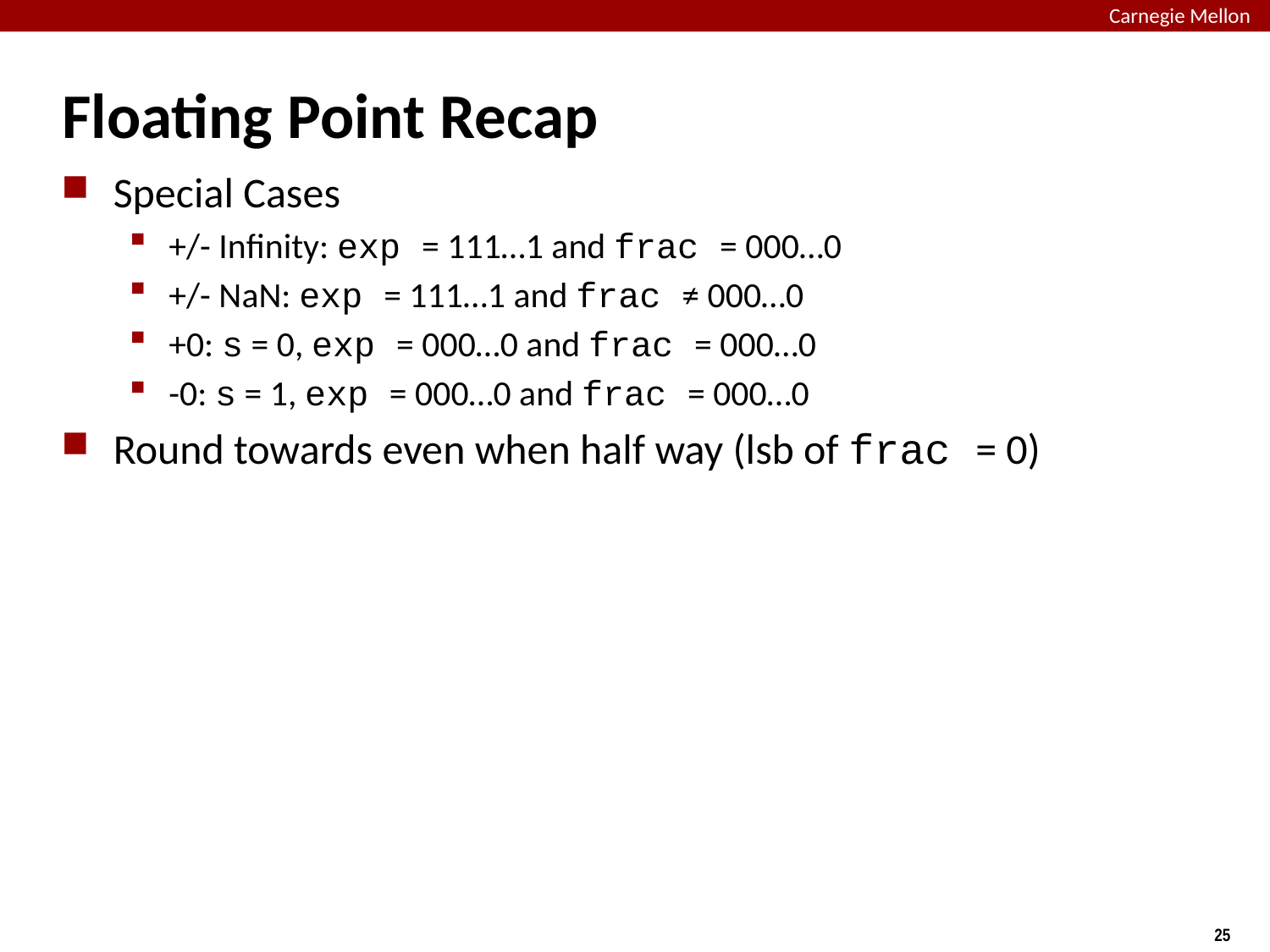

# Floating Point Recap
Special Cases
+/- Infinity: exp = 111…1 and frac = 000…0
+/- NaN: exp = 111…1 and frac ≠ 000…0
+0: s = 0, exp = 000…0 and frac = 000…0
-0: s = 1, exp = 000…0 and frac = 000…0
Round towards even when half way (lsb of frac = 0)